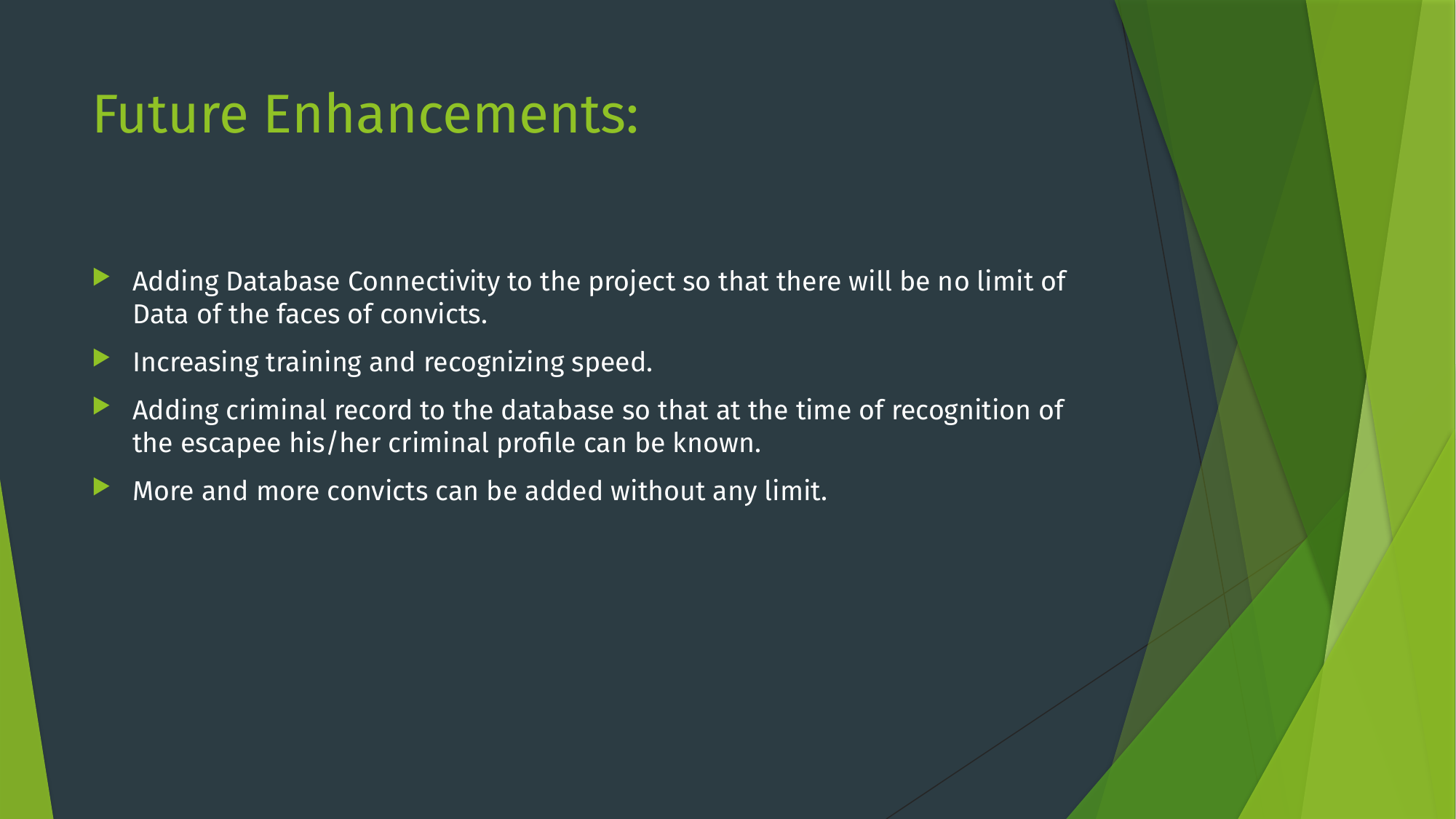

# Future Enhancements:
Adding Database Connectivity to the project so that there will be no limit of Data of the faces of convicts.
Increasing training and recognizing speed.
Adding criminal record to the database so that at the time of recognition of the escapee his/her criminal profile can be known.
More and more convicts can be added without any limit.